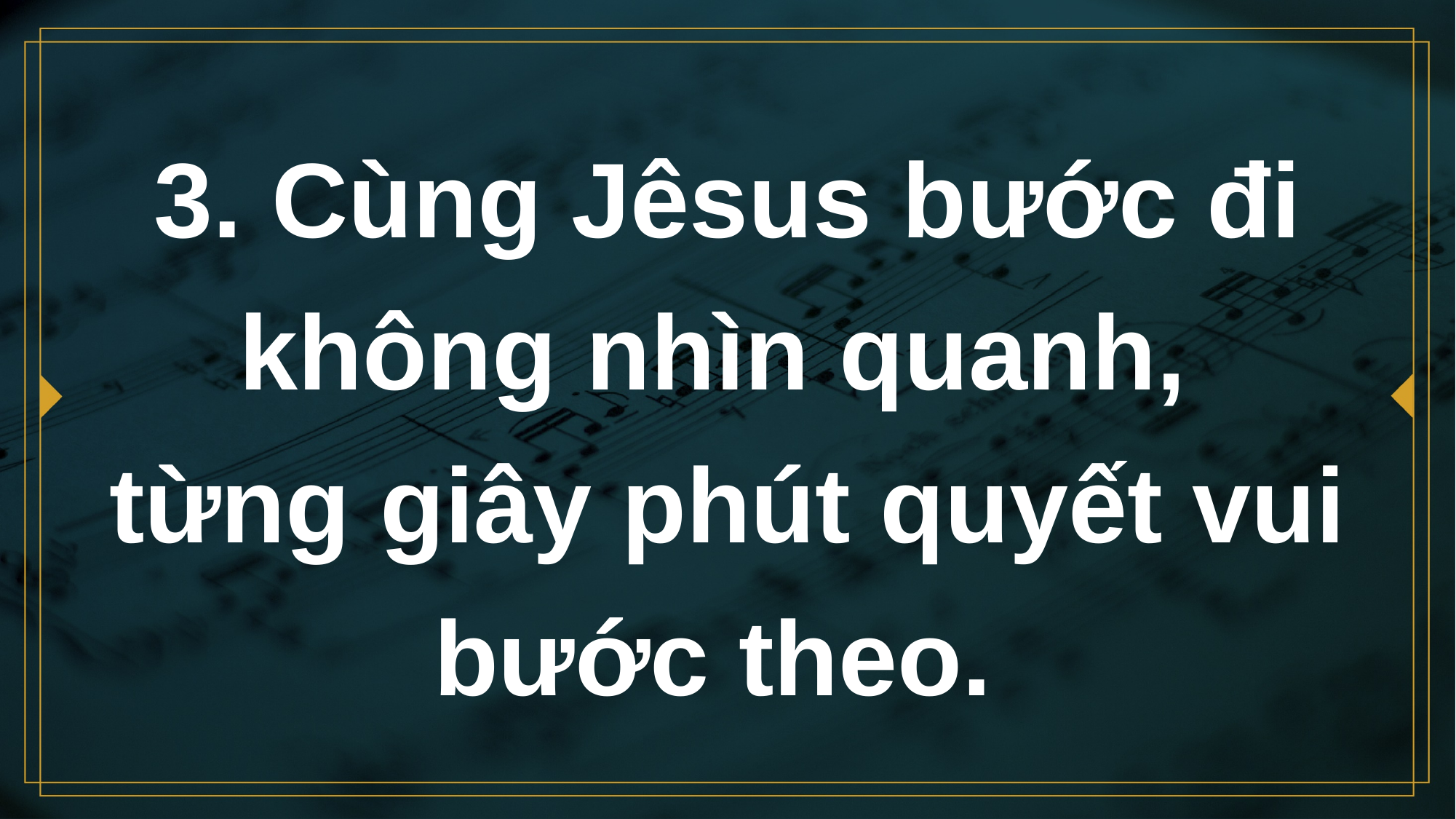

# 3. Cùng Jêsus bước đi không nhìn quanh, từng giây phút quyết vui bước theo.